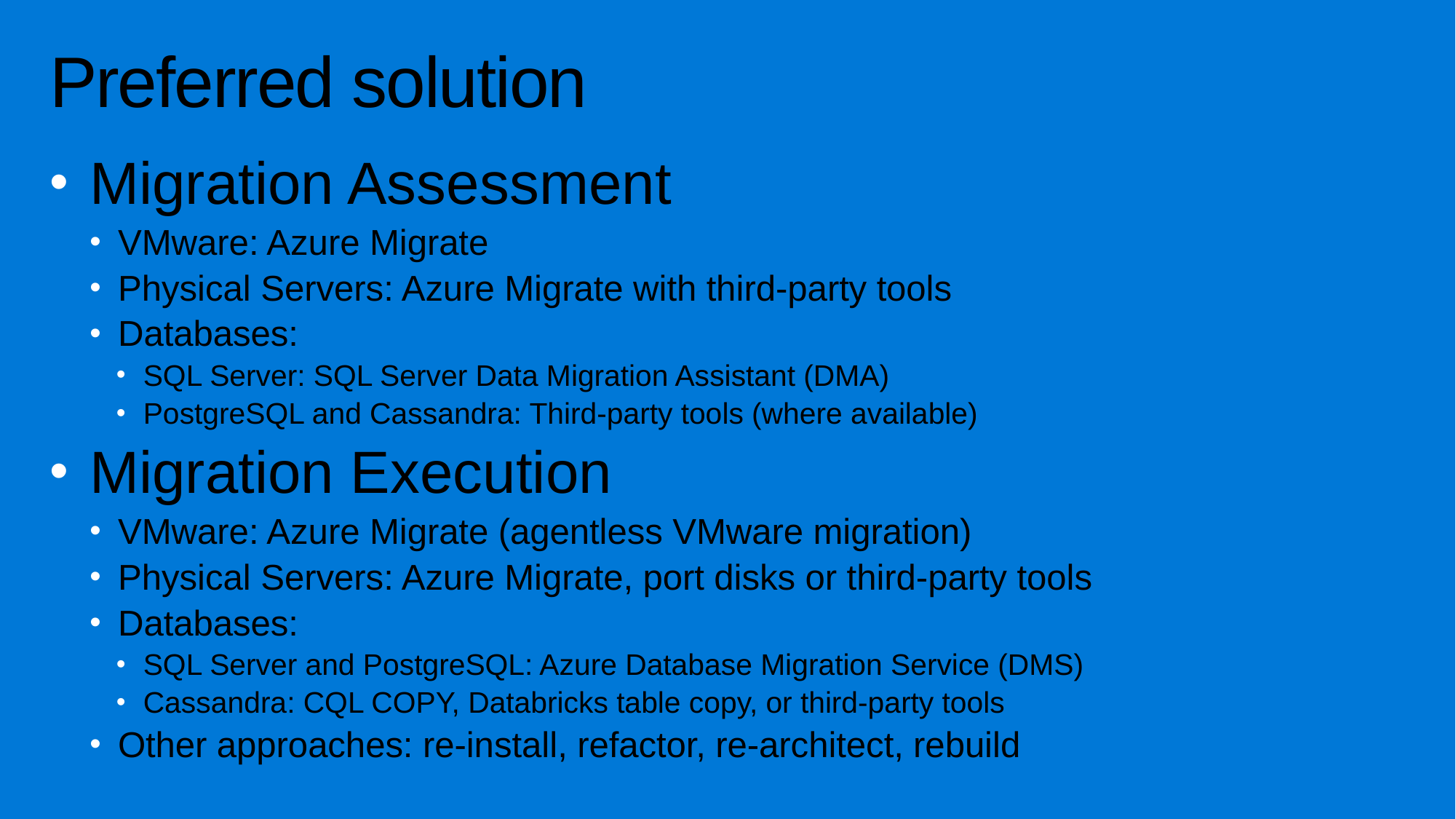

# Preferred solution
Migration Assessment
VMware: Azure Migrate
Physical Servers: Azure Migrate with third-party tools
Databases:
SQL Server: SQL Server Data Migration Assistant (DMA)
PostgreSQL and Cassandra: Third-party tools (where available)
Migration Execution
VMware: Azure Migrate (agentless VMware migration)
Physical Servers: Azure Migrate, port disks or third-party tools
Databases:
SQL Server and PostgreSQL: Azure Database Migration Service (DMS)
Cassandra: CQL COPY, Databricks table copy, or third-party tools
Other approaches: re-install, refactor, re-architect, rebuild